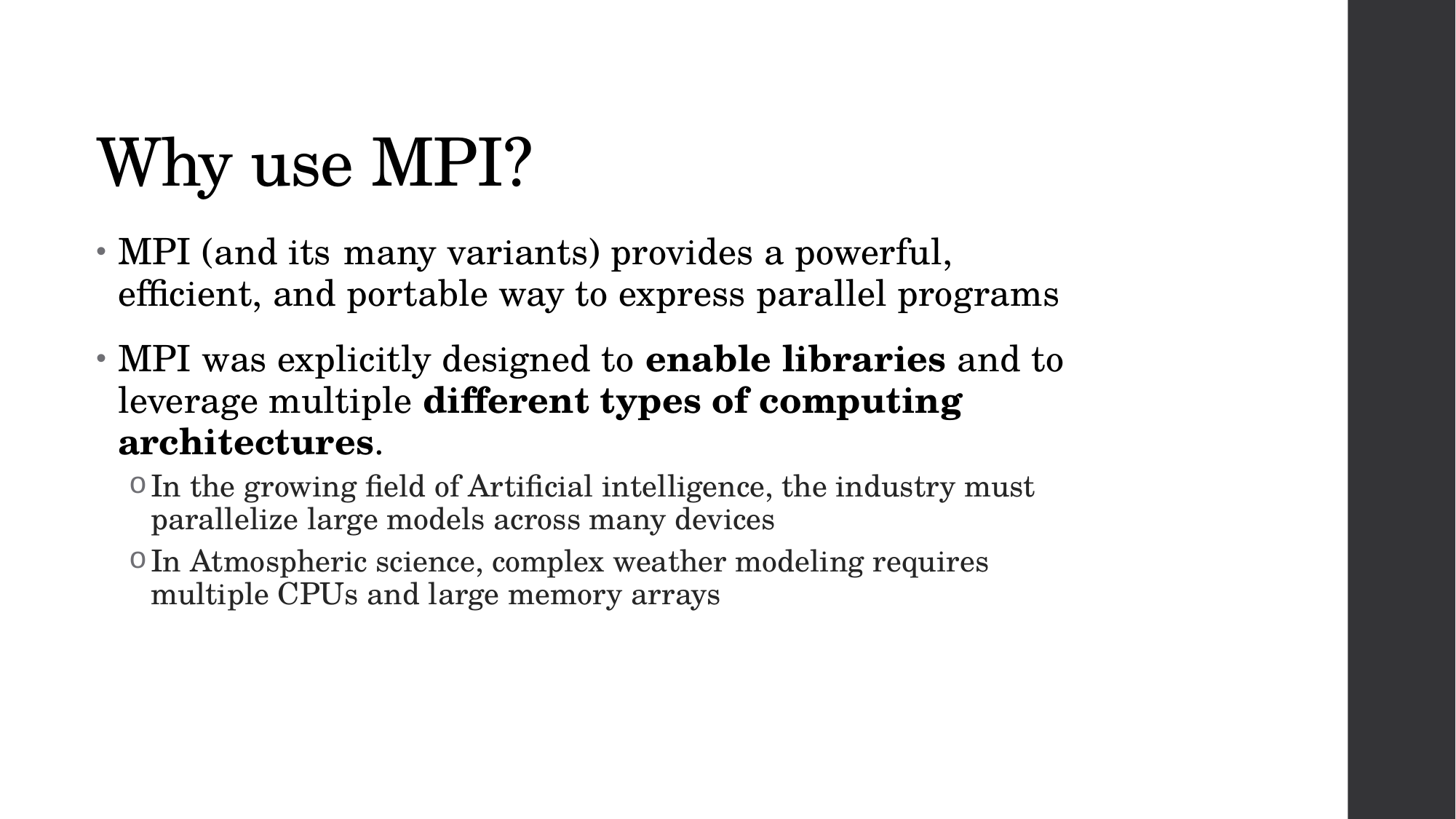

# Why use MPI?
MPI (and its many variants) provides a powerful, efficient, and portable way to express parallel programs
MPI was explicitly designed to enable libraries and to leverage multiple different types of computing architectures.
In the growing field of Artificial intelligence, the industry must parallelize large models across many devices
In Atmospheric science, complex weather modeling requires multiple CPUs and large memory arrays